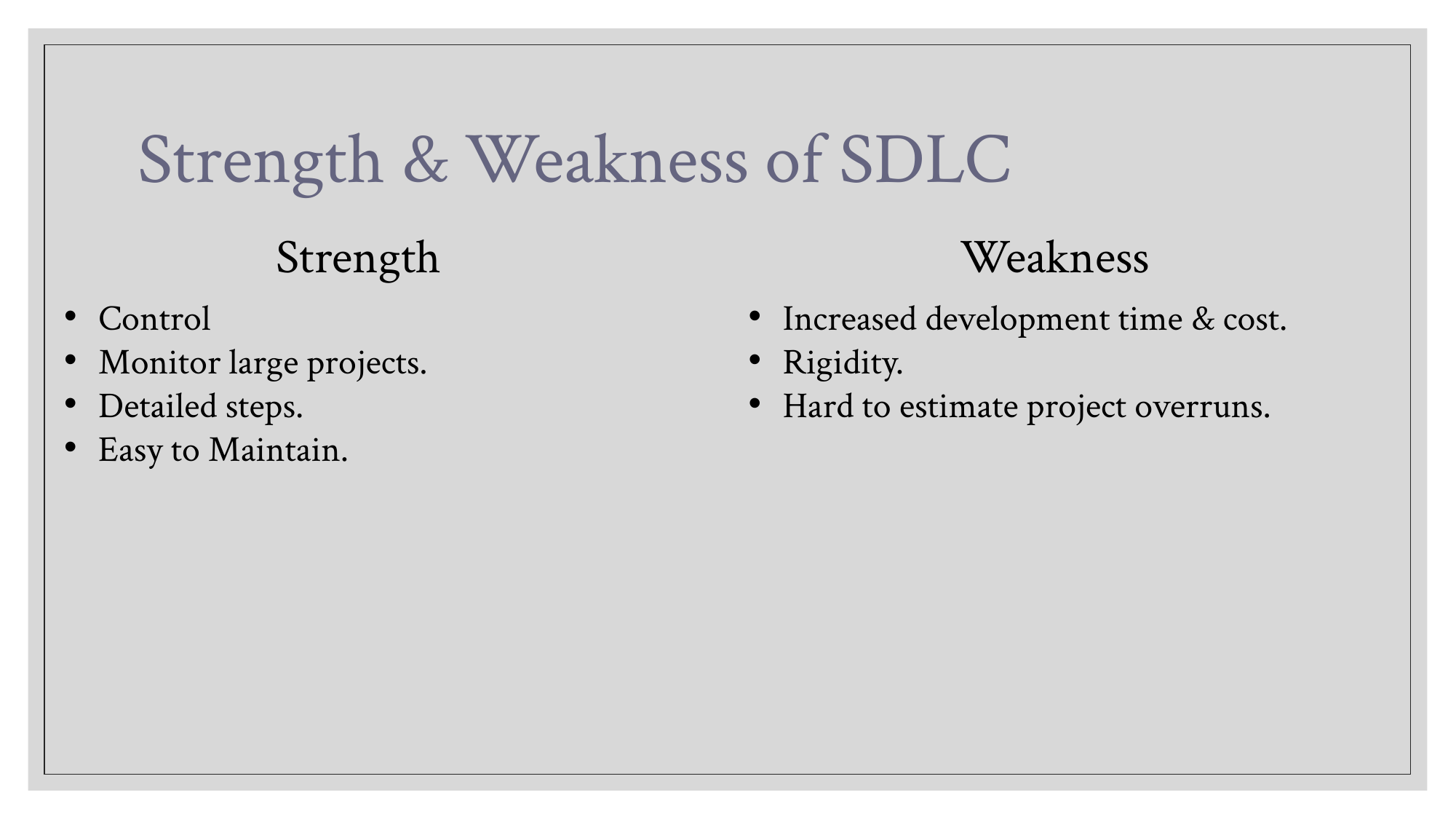

# Strength & Weakness of SDLC
Strength
Weakness
Control
Monitor large projects.
Detailed steps.
Easy to Maintain.
Increased development time & cost.
Rigidity.
Hard to estimate project overruns.